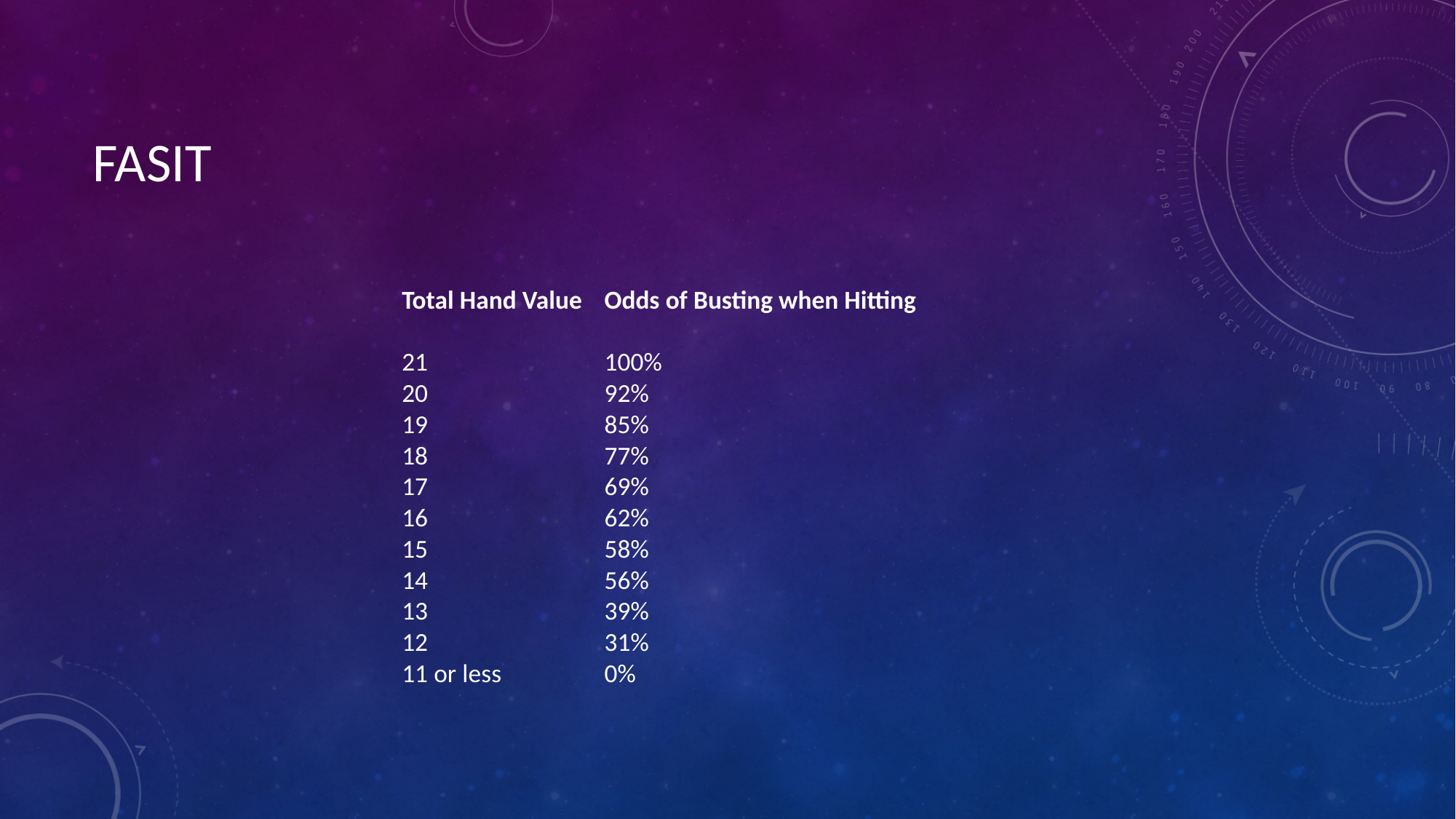

# Fasit
| Total Hand Value | Odds of Busting when Hitting |
| --- | --- |
| 21 | 100% |
| 20 | 92% |
| 19 | 85% |
| 18 | 77% |
| 17 | 69% |
| 16 | 62% |
| 15 | 58% |
| 14 | 56% |
| 13 | 39% |
| 12 | 31% |
| 11 or less | 0% |